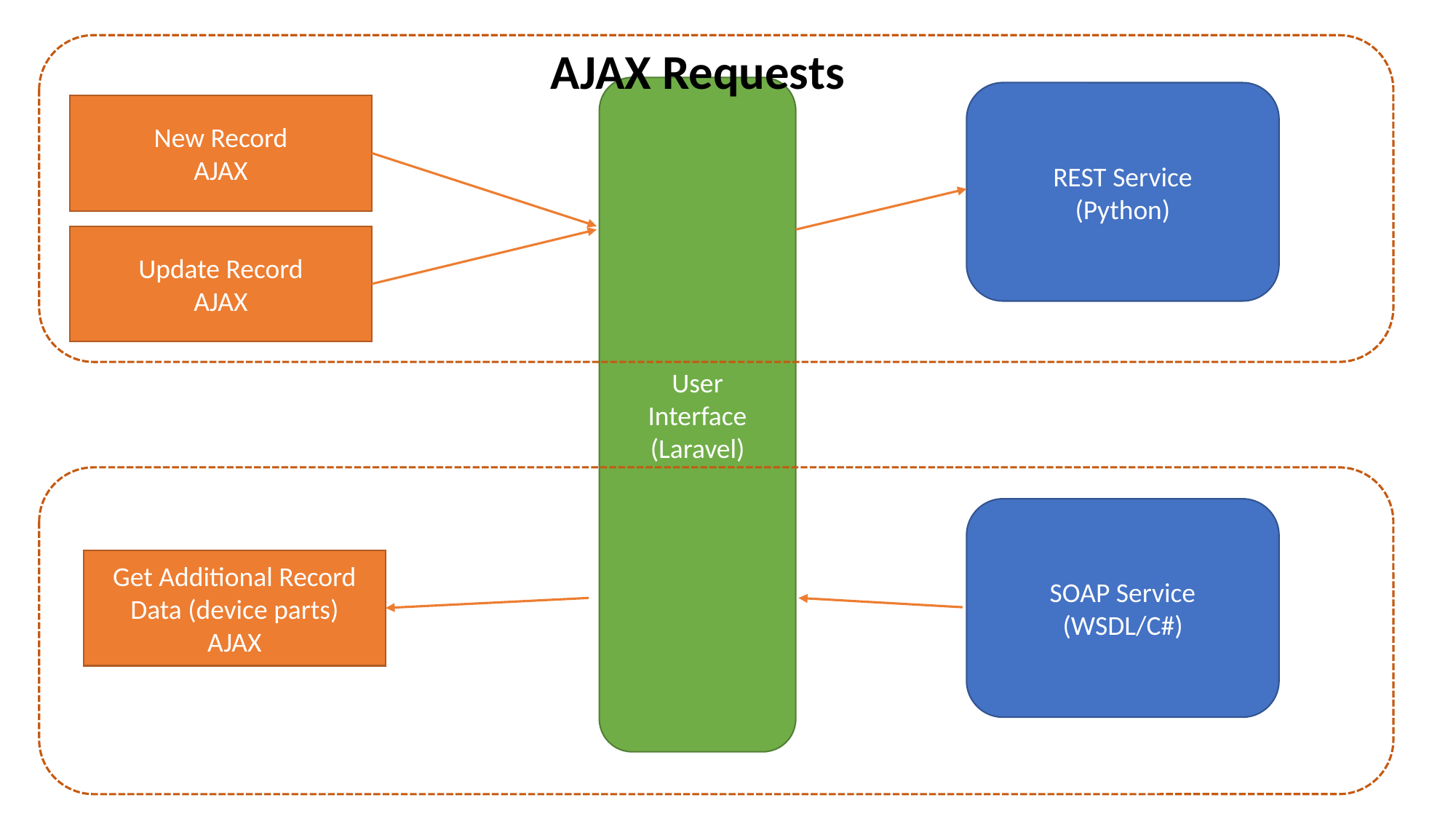

AJAX Requests
User Interface
(Laravel)
REST Service
(Python)
New Record
AJAX
Update Record
AJAX

SOAP Service
(WSDL/C#)
Get Additional Record Data (device parts)
AJAX